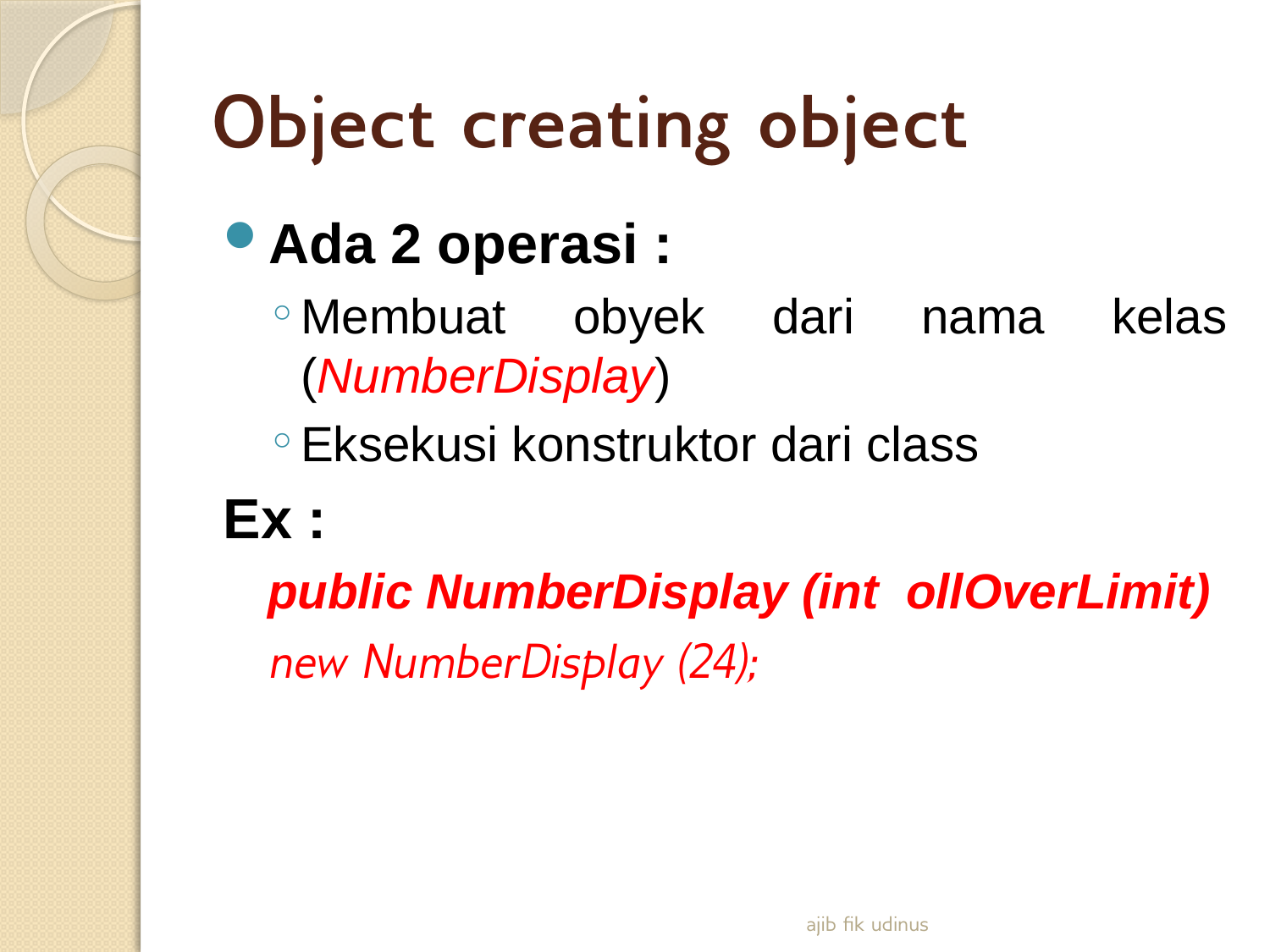

# Object creating object
Ada 2 operasi :
Membuat obyek dari nama kelas (NumberDisplay)
Eksekusi konstruktor dari class
Ex :
public NumberDisplay (int  ollOverLimit)
new NumberDisplay (24);
ajib fik udinus